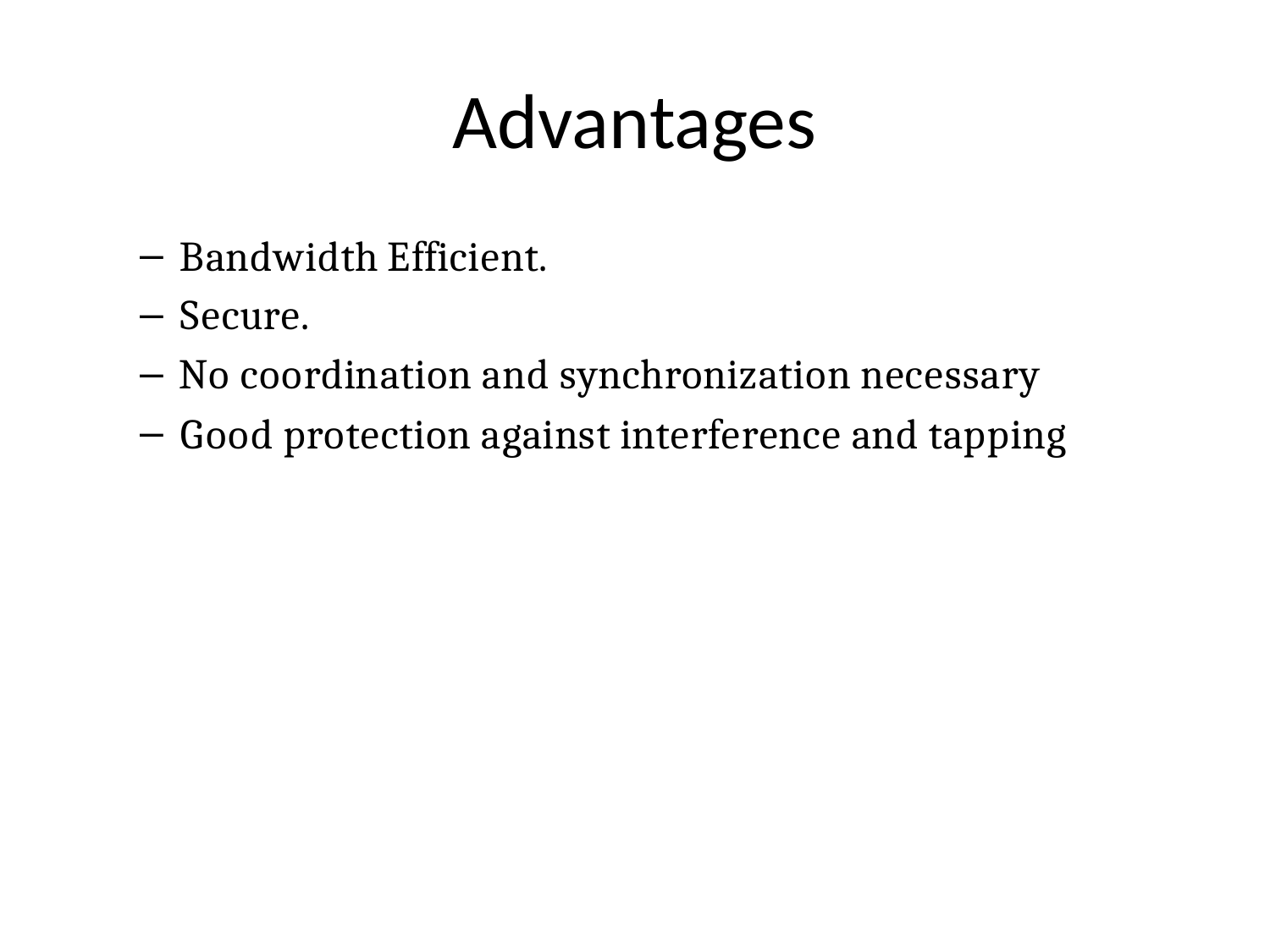

# Advantages
Bandwidth Efficient.
Secure.
No coordination and synchronization necessary
Good protection against interference and tapping